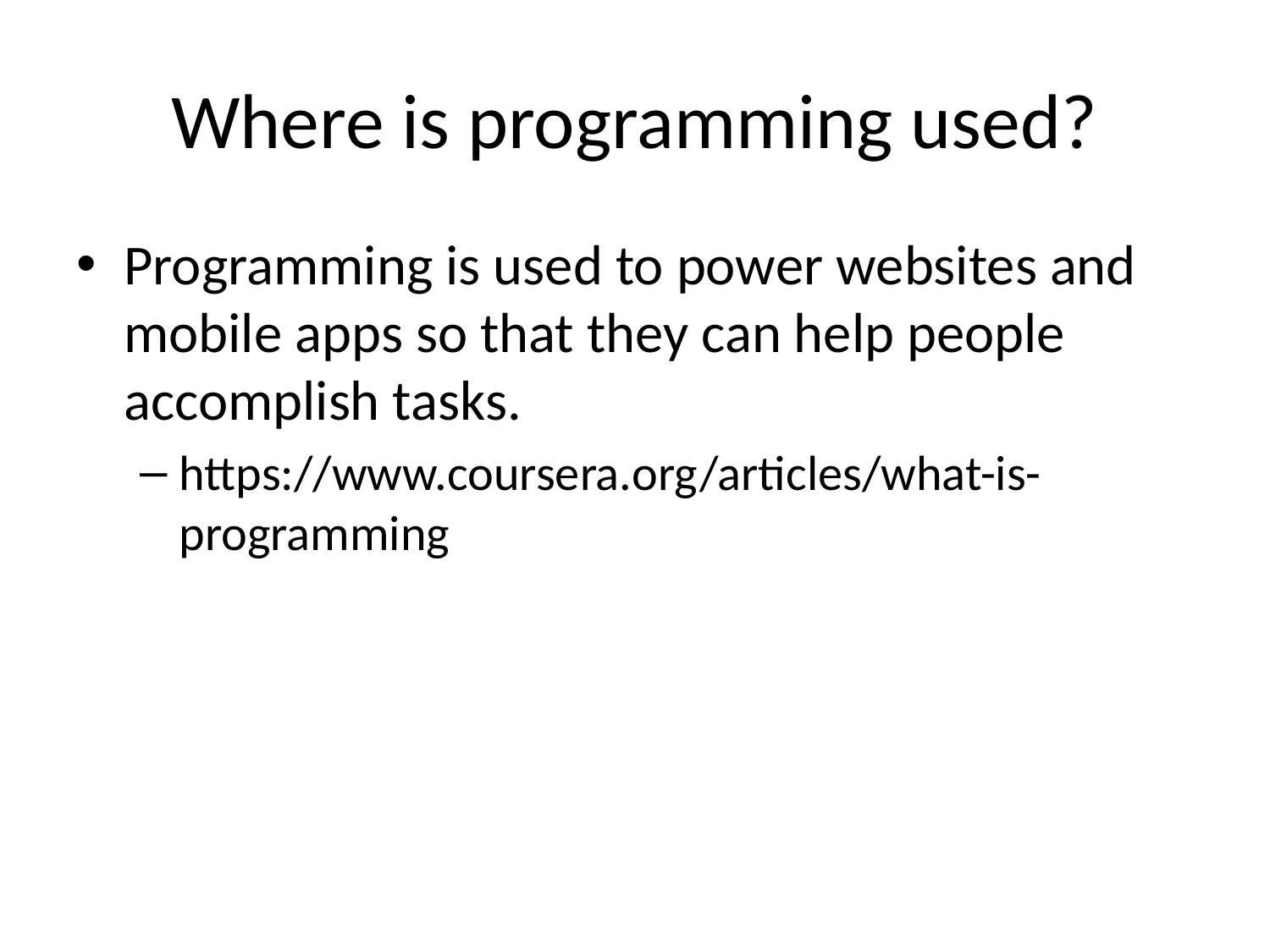

# Where is programming used?
Programming is used to power websites and mobile apps so that they can help people accomplish tasks.
https://www.coursera.org/articles/what-is-programming